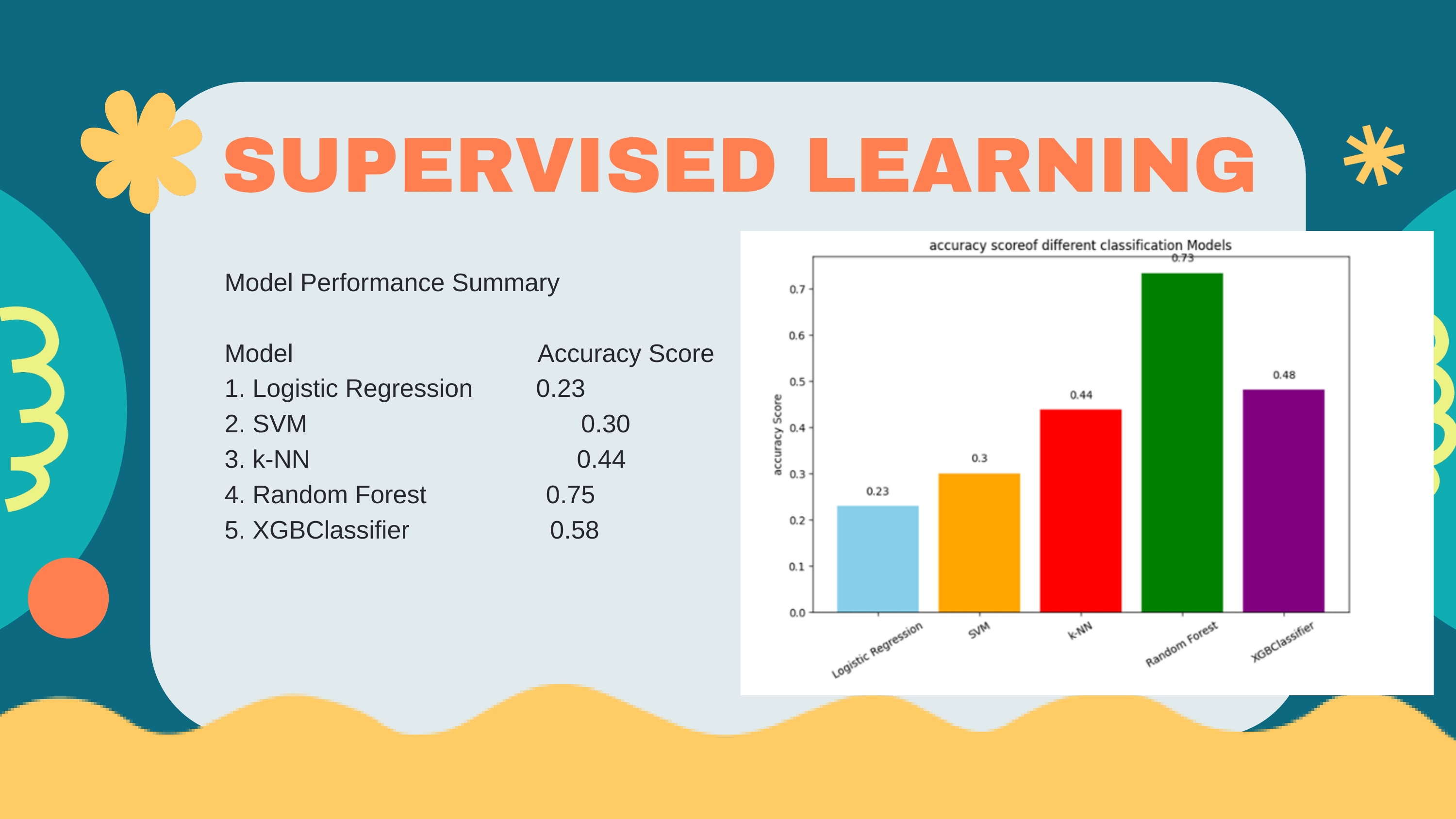

SUPERVISED LEARNING

Model Performance Summary

Model                                   Accuracy Score
1. Logistic Regression         0.23
2. SVM                                       0.30
3. k-NN                                      0.44
4. Random Forest                 0.75
5. XGBClassifier                    0.58